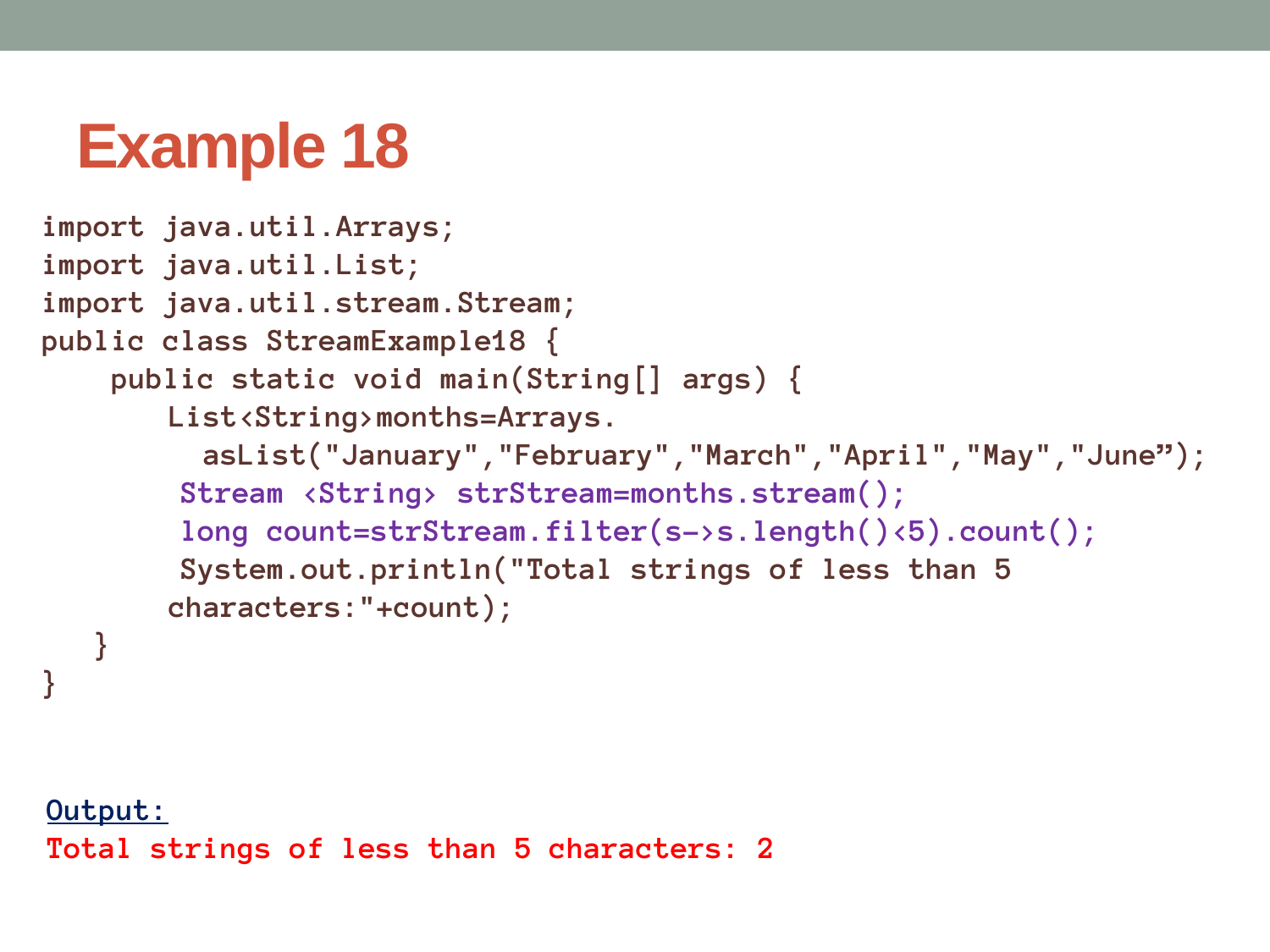

# Example 18
import java.util.Arrays;
import java.util.List;
import java.util.stream.Stream;
public class StreamExample18 {
    public static void main(String[] args) {
 	List<String>months=Arrays.
	  asList("January","February","March","April","May","June”);
        Stream <String> strStream=months.stream();
        long count=strStream.filter(s->s.length()<5).count();
        System.out.println("Total strings of less than 5 	 	  	characters:"+count);
   }
}

Output:
Total strings of less than 5 characters: 2